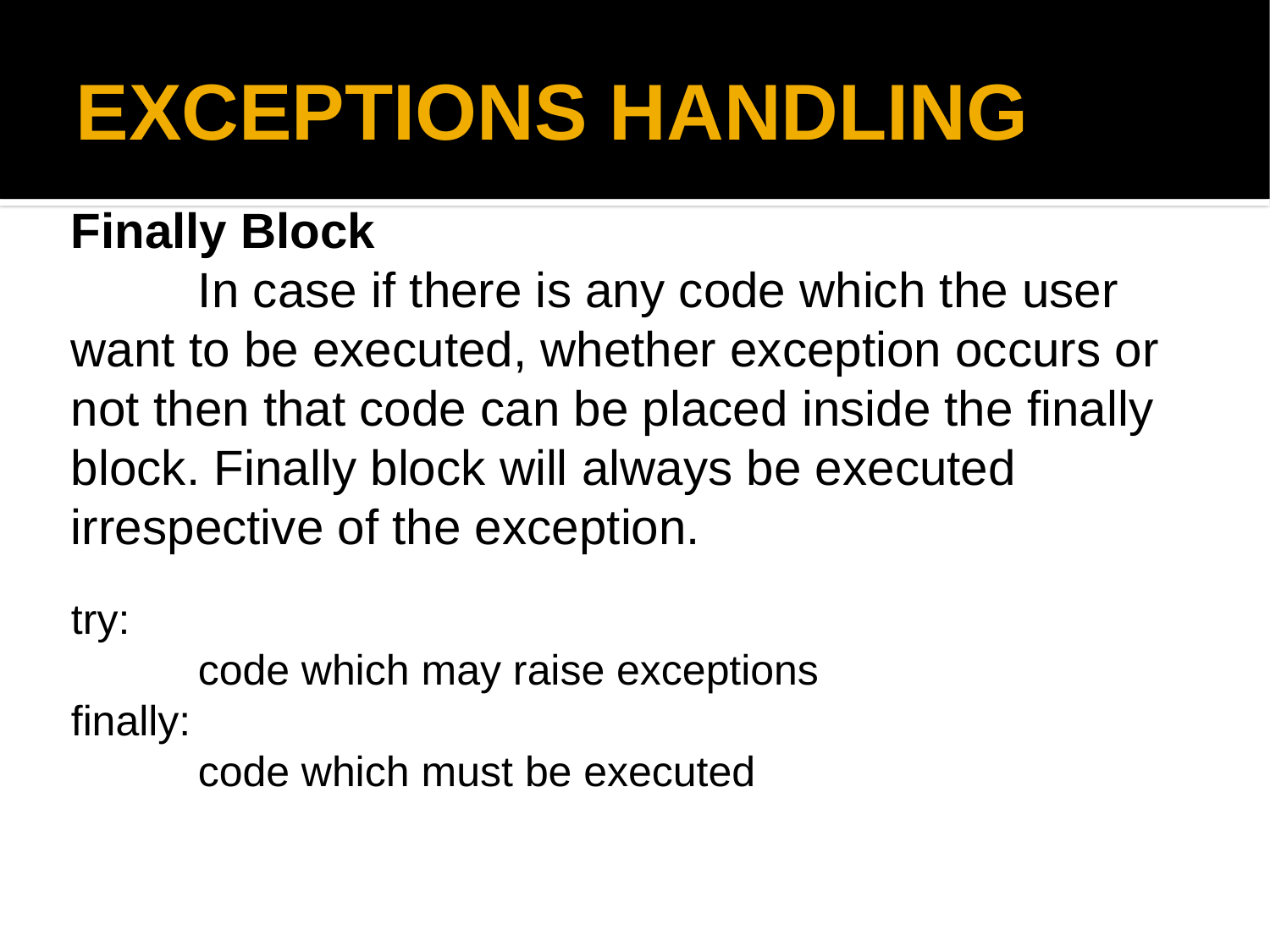

EXCEPTIONS HANDLING
Finally Block
	In case if there is any code which the user want to be executed, whether exception occurs or not then that code can be placed inside the finally block. Finally block will always be executed irrespective of the exception.

try:
	code which may raise exceptions
finally:
	code which must be executed